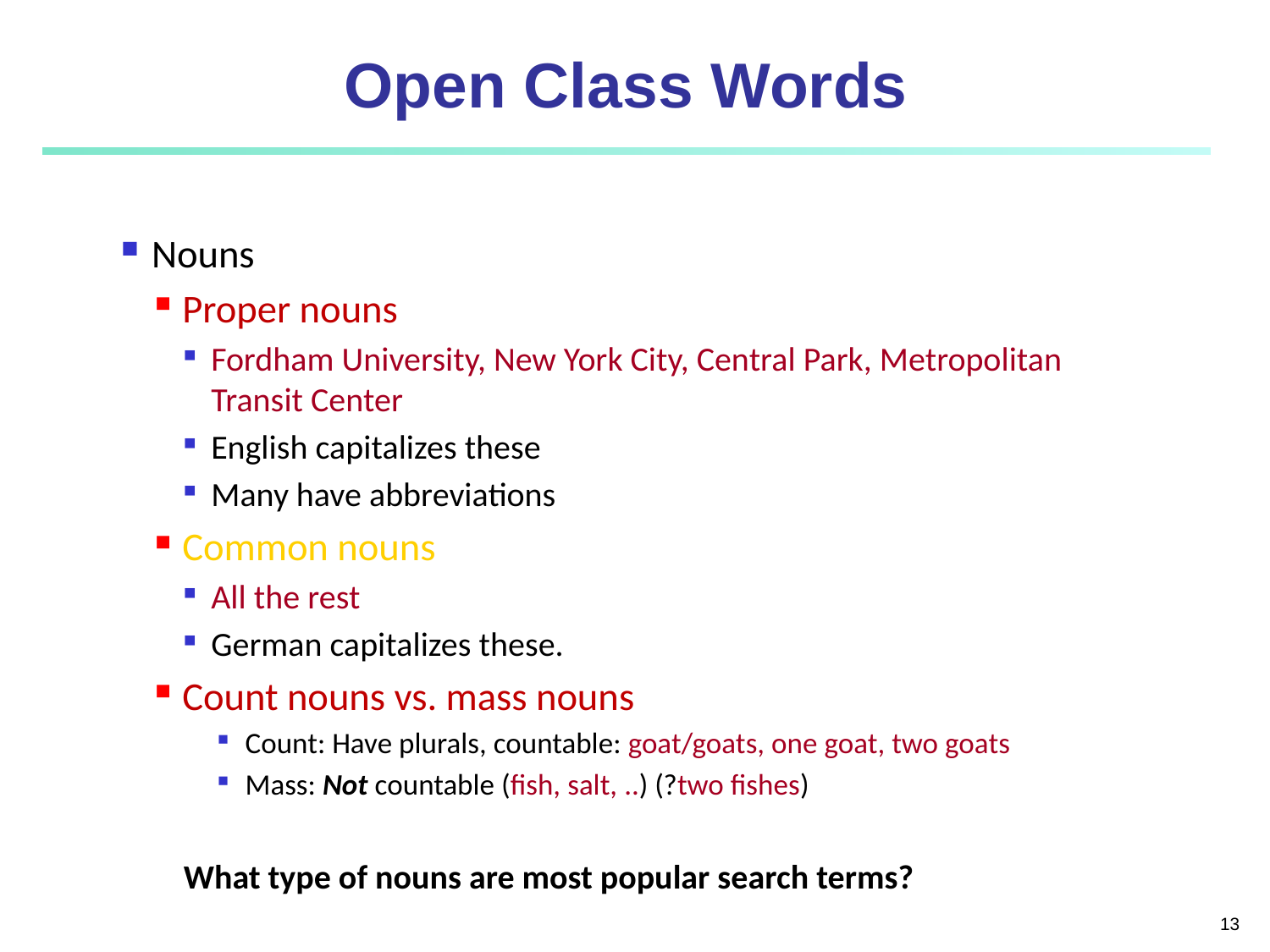

# Open Class Words
Nouns
Proper nouns
Fordham University, New York City, Central Park, Metropolitan Transit Center
English capitalizes these
Many have abbreviations
Common nouns
All the rest
German capitalizes these.
Count nouns vs. mass nouns
Count: Have plurals, countable: goat/goats, one goat, two goats
Mass: Not countable (fish, salt, ..) (?two fishes)

What type of nouns are most popular search terms?
13